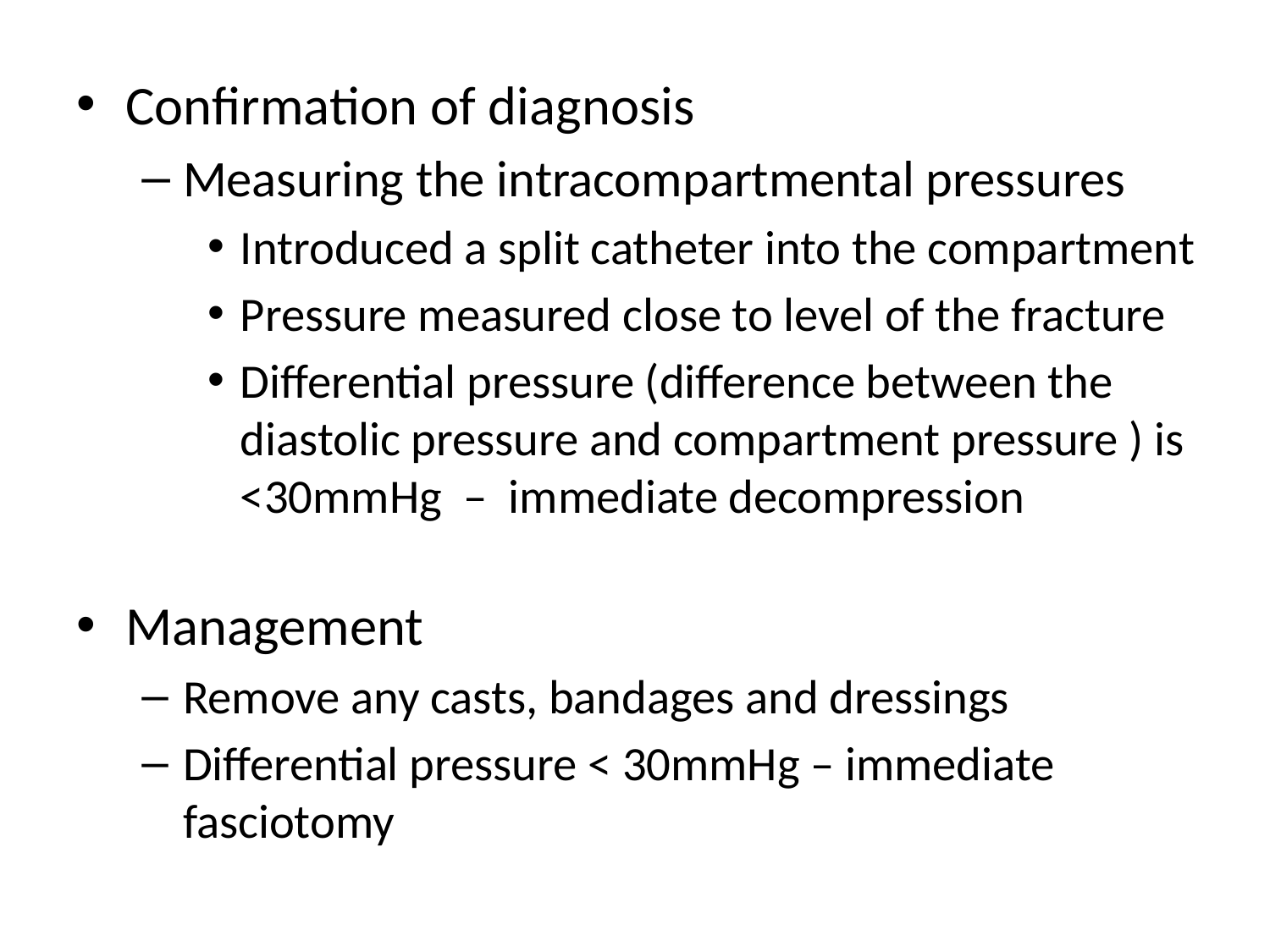

Confirmation of diagnosis
Measuring the intracompartmental pressures
Introduced a split catheter into the compartment
Pressure measured close to level of the fracture
Differential pressure (difference between the diastolic pressure and compartment pressure ) is <30mmHg  –  immediate decompression

Management
Remove any casts, bandages and dressings
Differential pressure < 30mmHg – immediate fasciotomy